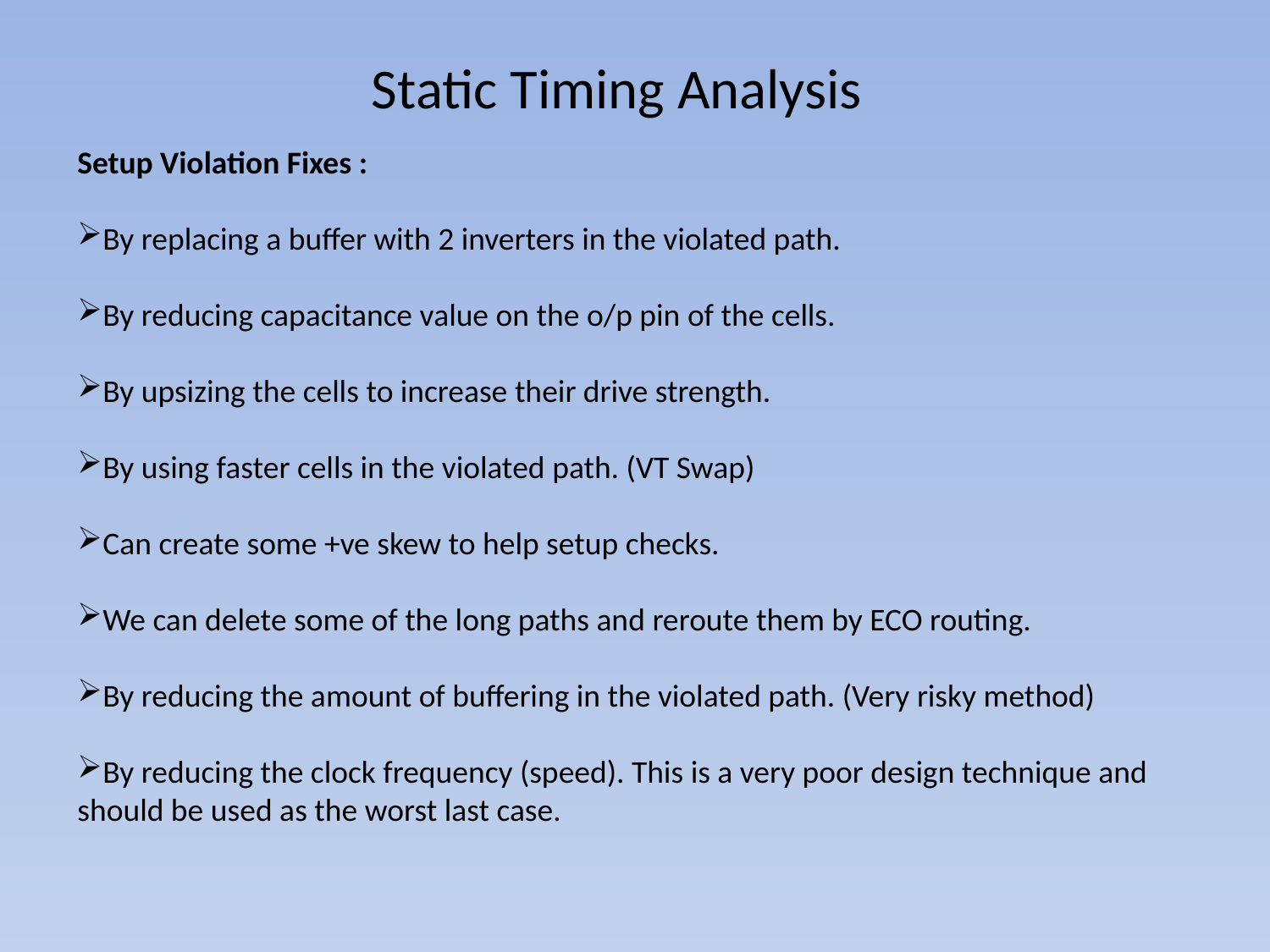

Static Timing Analysis
Setup Violation Fixes :

By replacing a buffer with 2 inverters in the violated path.

By reducing capacitance value on the o/p pin of the cells.

By upsizing the cells to increase their drive strength.

By using faster cells in the violated path. (VT Swap)

Can create some +ve skew to help setup checks.

We can delete some of the long paths and reroute them by ECO routing.

By reducing the amount of buffering in the violated path. (Very risky method)

By reducing the clock frequency (speed). This is a very poor design technique and should be used as the worst last case.